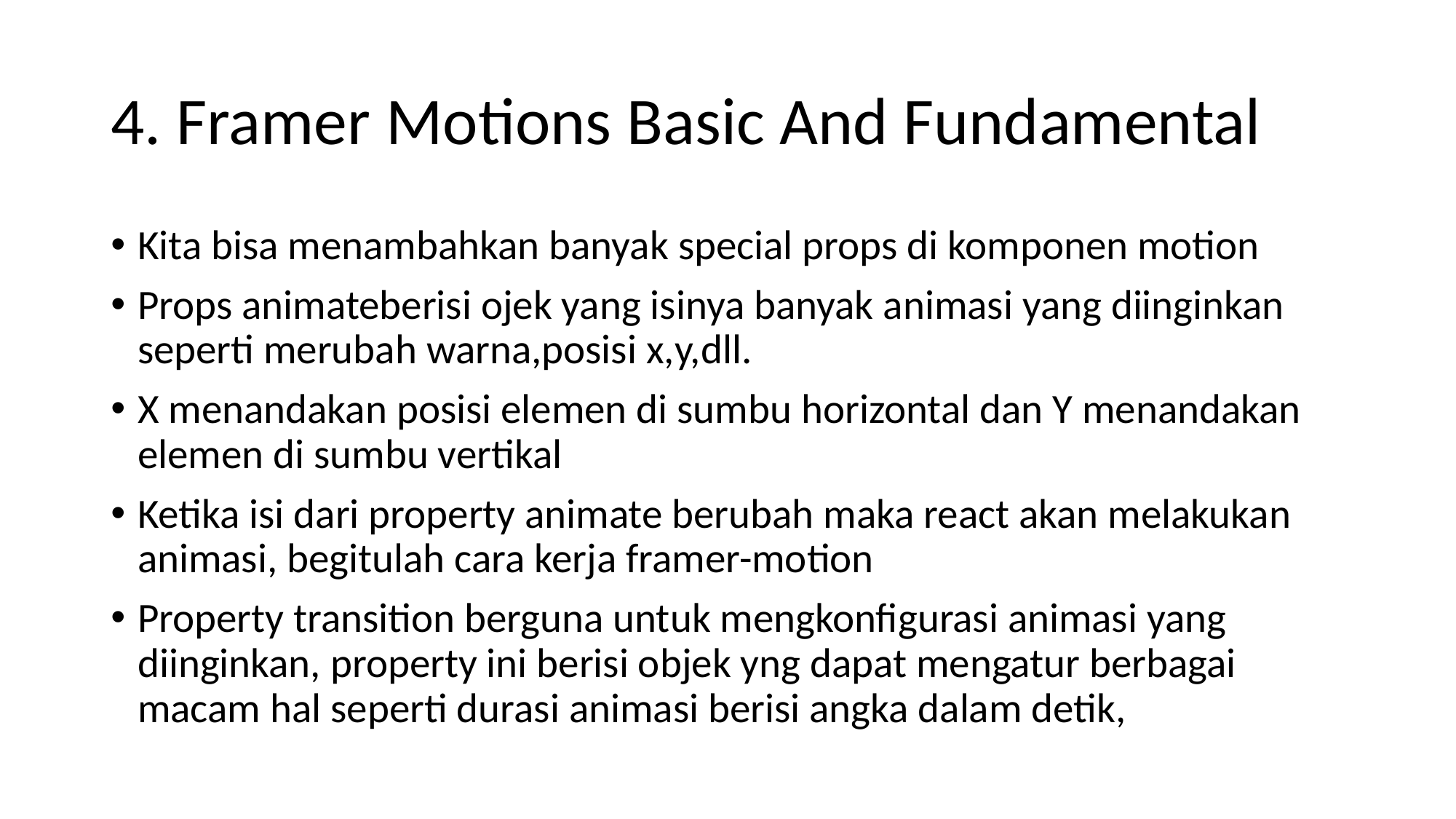

# 4. Framer Motions Basic And Fundamental
Kita bisa menambahkan banyak special props di komponen motion
Props animateberisi ojek yang isinya banyak animasi yang diinginkan seperti merubah warna,posisi x,y,dll.
X menandakan posisi elemen di sumbu horizontal dan Y menandakan elemen di sumbu vertikal
Ketika isi dari property animate berubah maka react akan melakukan animasi, begitulah cara kerja framer-motion
Property transition berguna untuk mengkonfigurasi animasi yang diinginkan, property ini berisi objek yng dapat mengatur berbagai macam hal seperti durasi animasi berisi angka dalam detik,